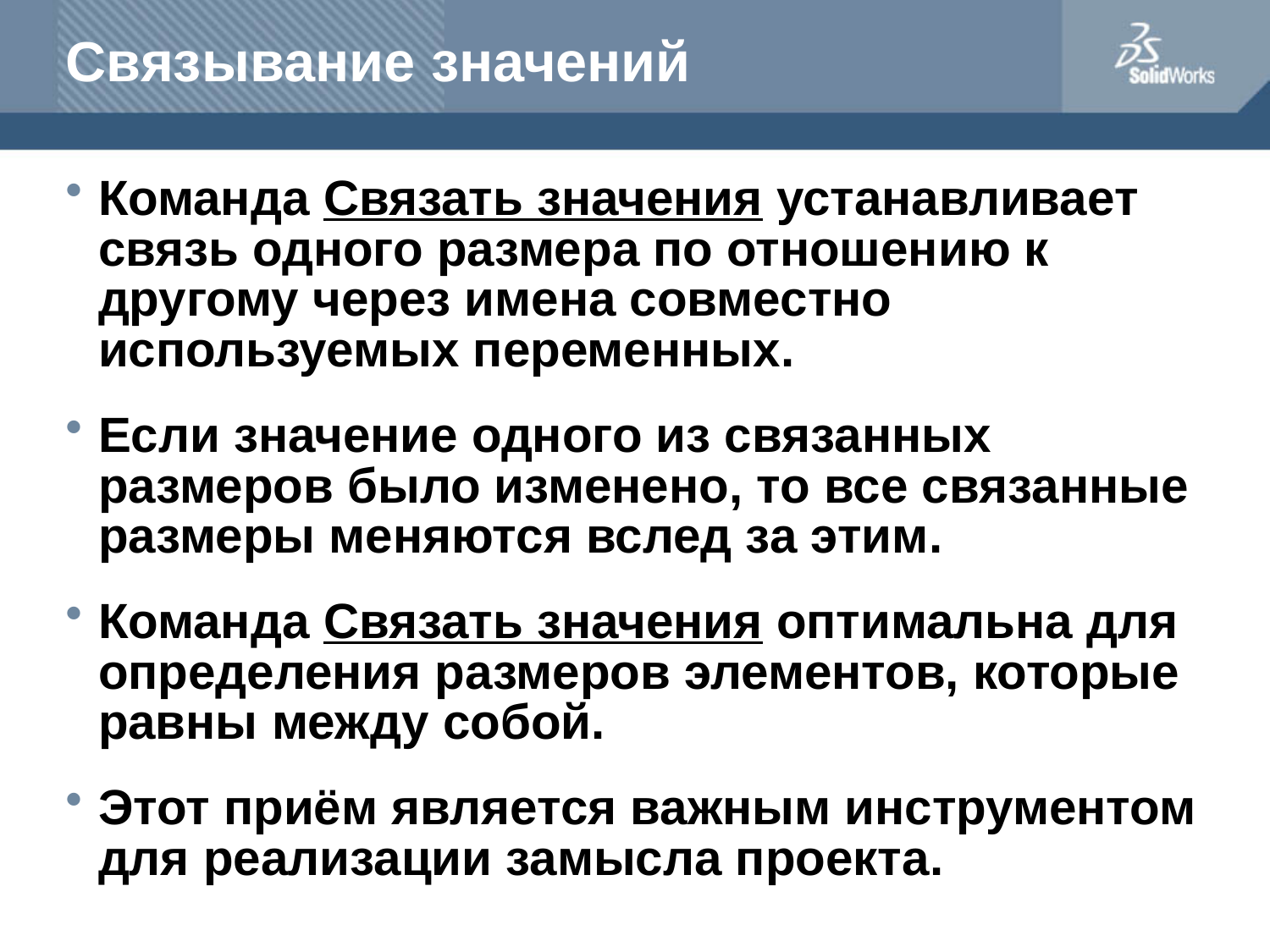

# Связывание значений
Команда Связать значения устанавливает связь одного размера по отношению к другому через имена совместно используемых переменных.
Если значение одного из связанных размеров было изменено, то все связанные размеры меняются вслед за этим.
Команда Связать значения оптимальна для определения размеров элементов, которые равны между собой.
Этот приём является важным инструментом для реализации замысла проекта.